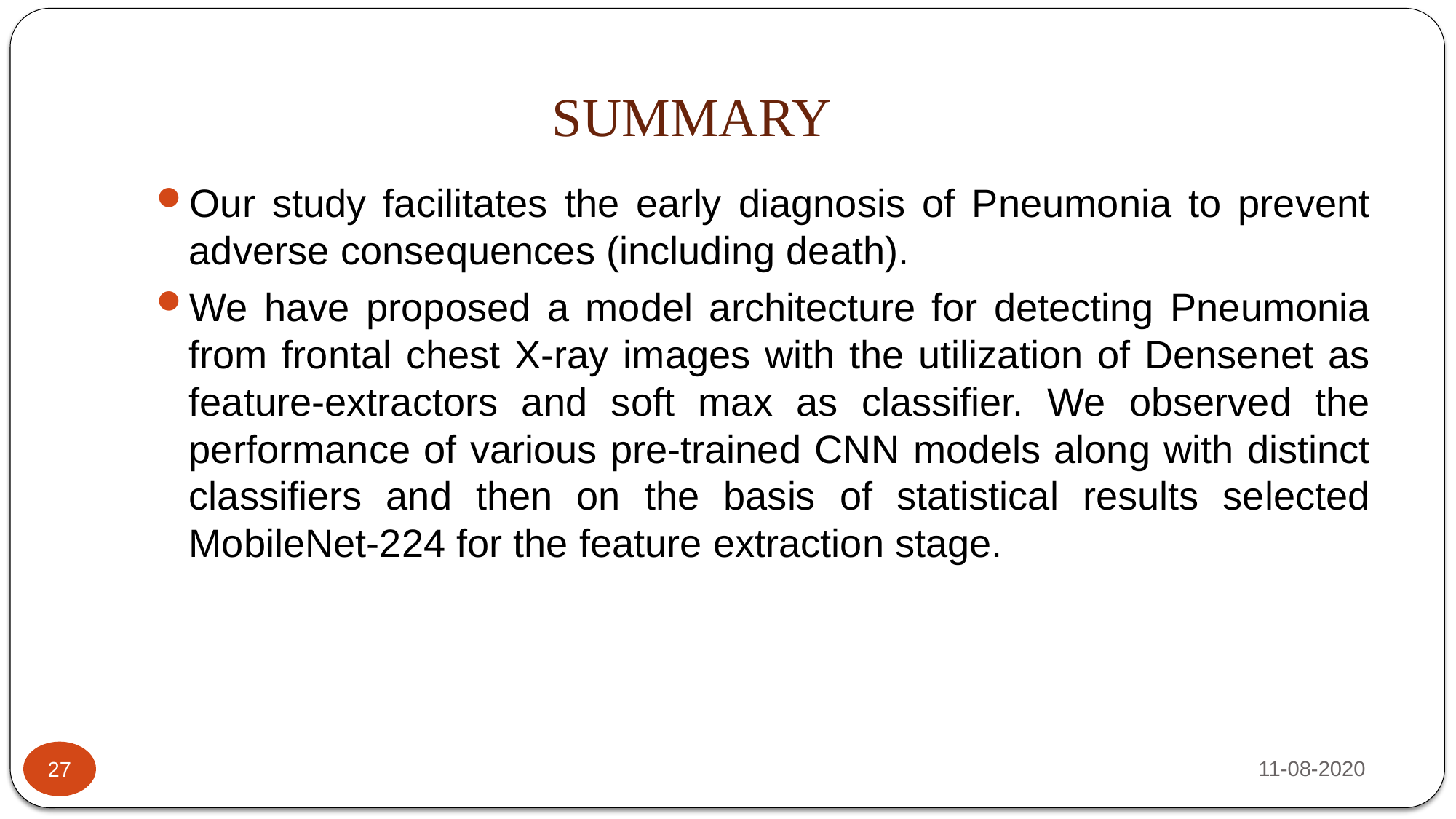

# SUMMARY
Our study facilitates the early diagnosis of Pneumonia to prevent adverse consequences (including death).
We have proposed a model architecture for detecting Pneumonia from frontal chest X-ray images with the utilization of Densenet as feature-extractors and soft max as classifier. We observed the performance of various pre-trained CNN models along with distinct classifiers and then on the basis of statistical results selected MobileNet-224 for the feature extraction stage.
11-08-2020
27